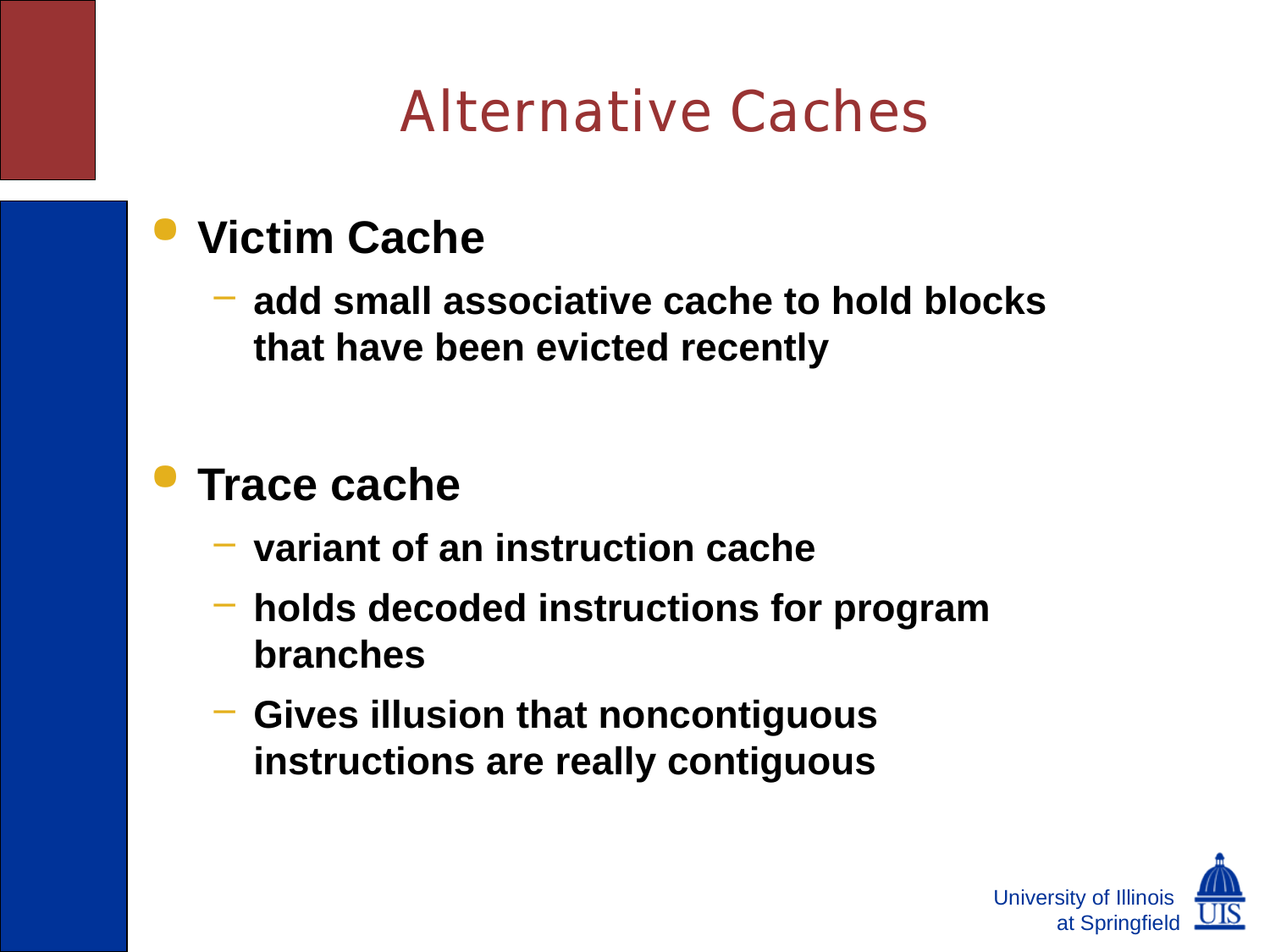

Alternative Caches
# 6.4 Cache Memory
Victim Cache
add small associative cache to hold blocks that have been evicted recently

Trace cache
variant of an instruction cache
holds decoded instructions for program branches
Gives illusion that noncontiguous instructions are really contiguous